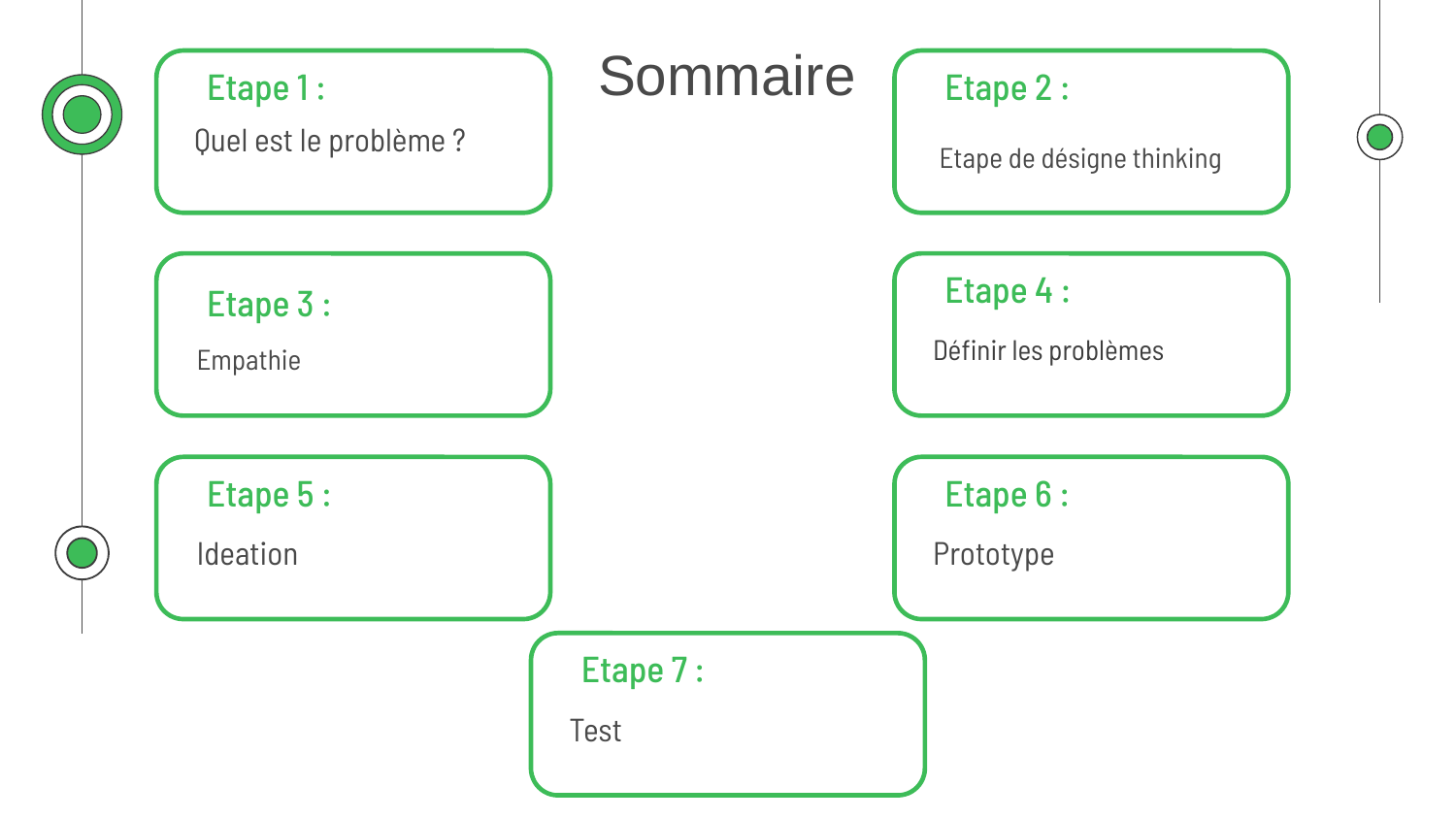

# Sommaire
Etape 1 :
Etape 2 :

Quel est le problème ?
Etape de désigne thinking
Etape 4 :

Etape 3 :

Définir les problèmes
Empathie
Etape 5 :

Etape 6 :

Prototype
Ideation
Etape 7 :

Test